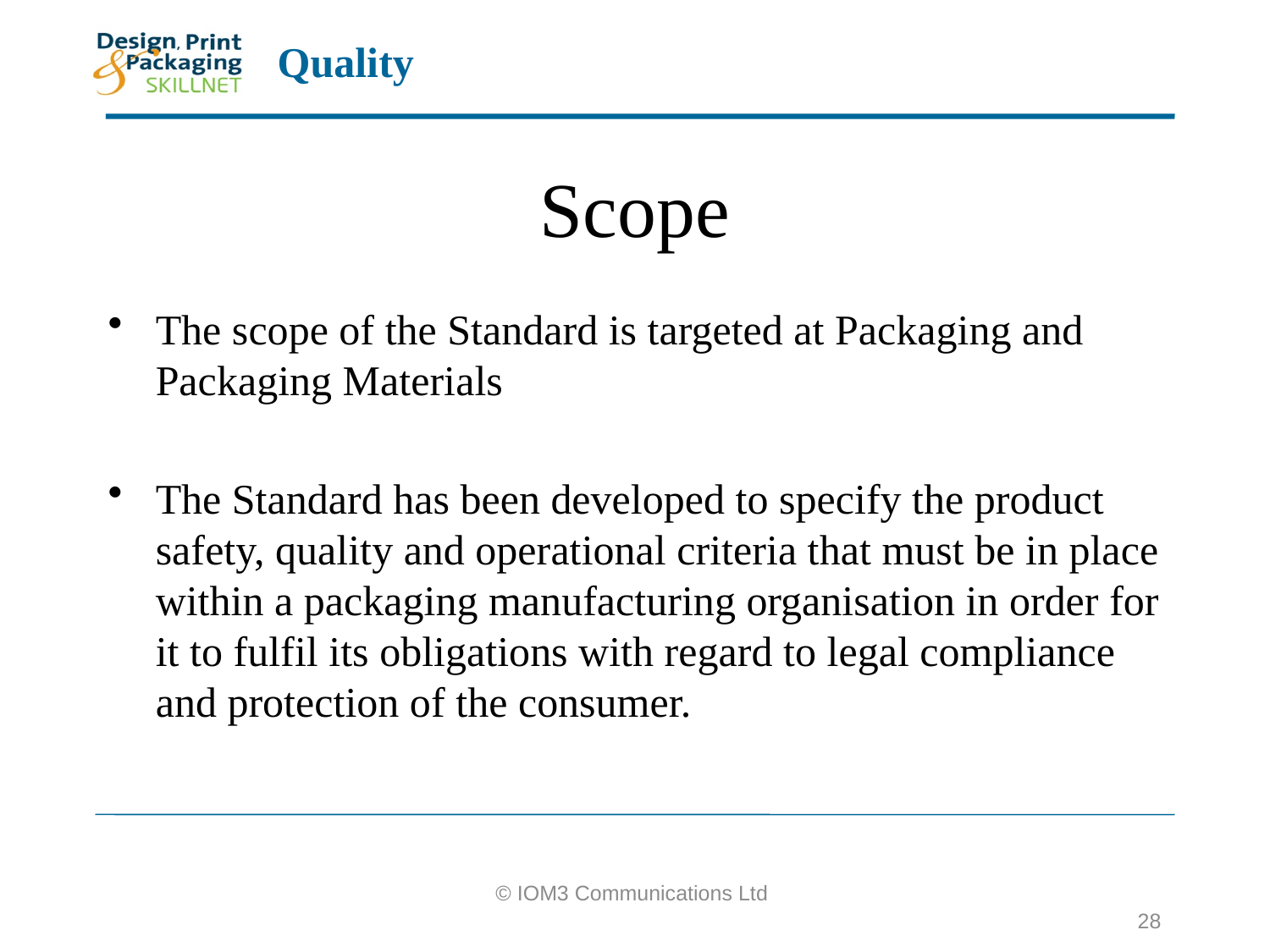

# Scope
The scope of the Standard is targeted at Packaging and Packaging Materials

The Standard has been developed to specify the product safety, quality and operational criteria that must be in place within a packaging manufacturing organisation in order for it to fulfil its obligations with regard to legal compliance and protection of the consumer.

© IOM3 Communications Ltd

28